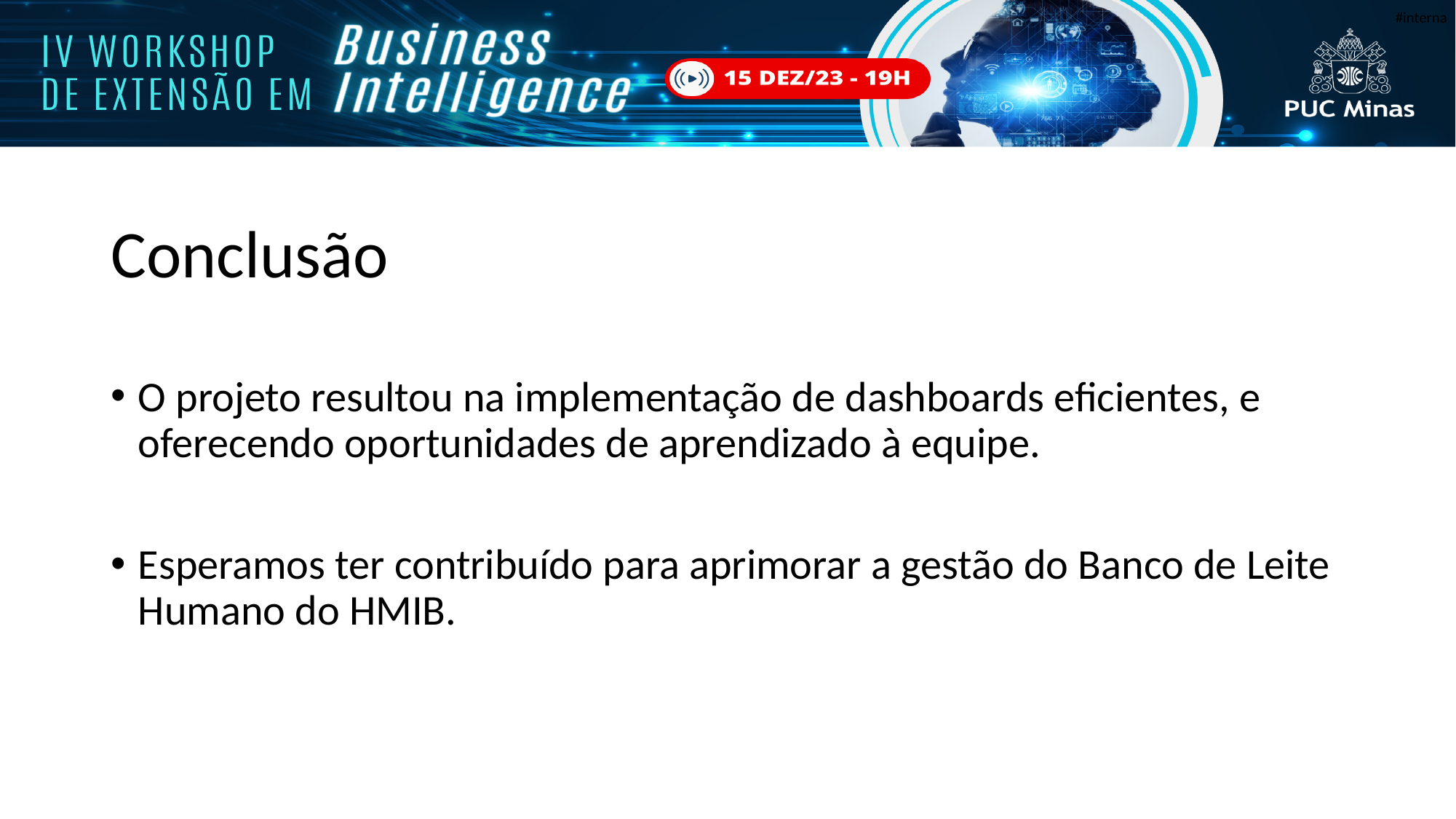

# Conclusão
O projeto resultou na implementação de dashboards eficientes, e oferecendo oportunidades de aprendizado à equipe.

Esperamos ter contribuído para aprimorar a gestão do Banco de Leite Humano do HMIB.